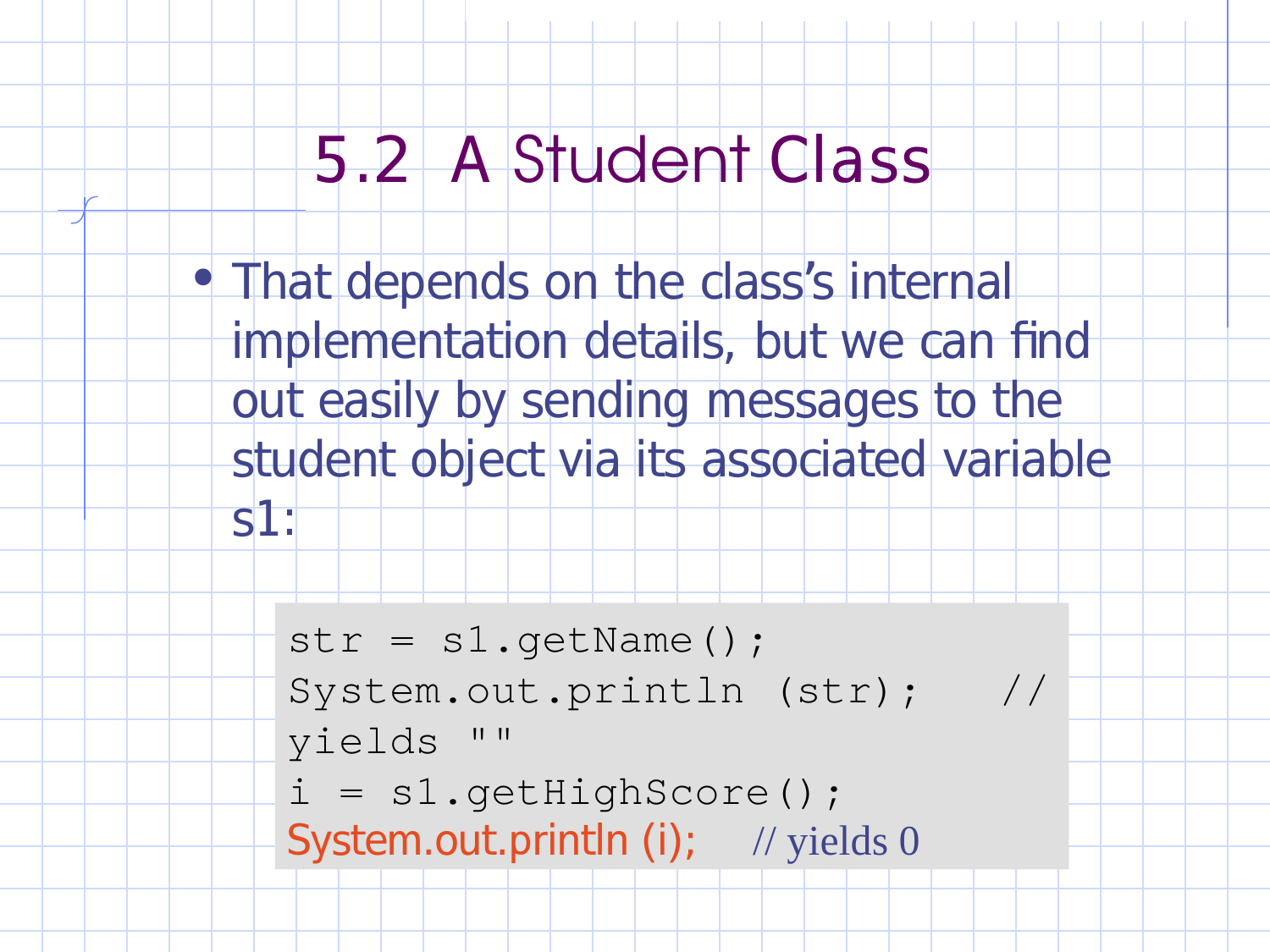

# 5.2  A Student Class
That depends on the class’s internal implementation details, but we can find out easily by sending messages to the student object via its associated variable s1:

str = s1.getName();
System.out.println (str);   // yields ""
i = s1.getHighScore();
System.out.println (i);     // yields 0